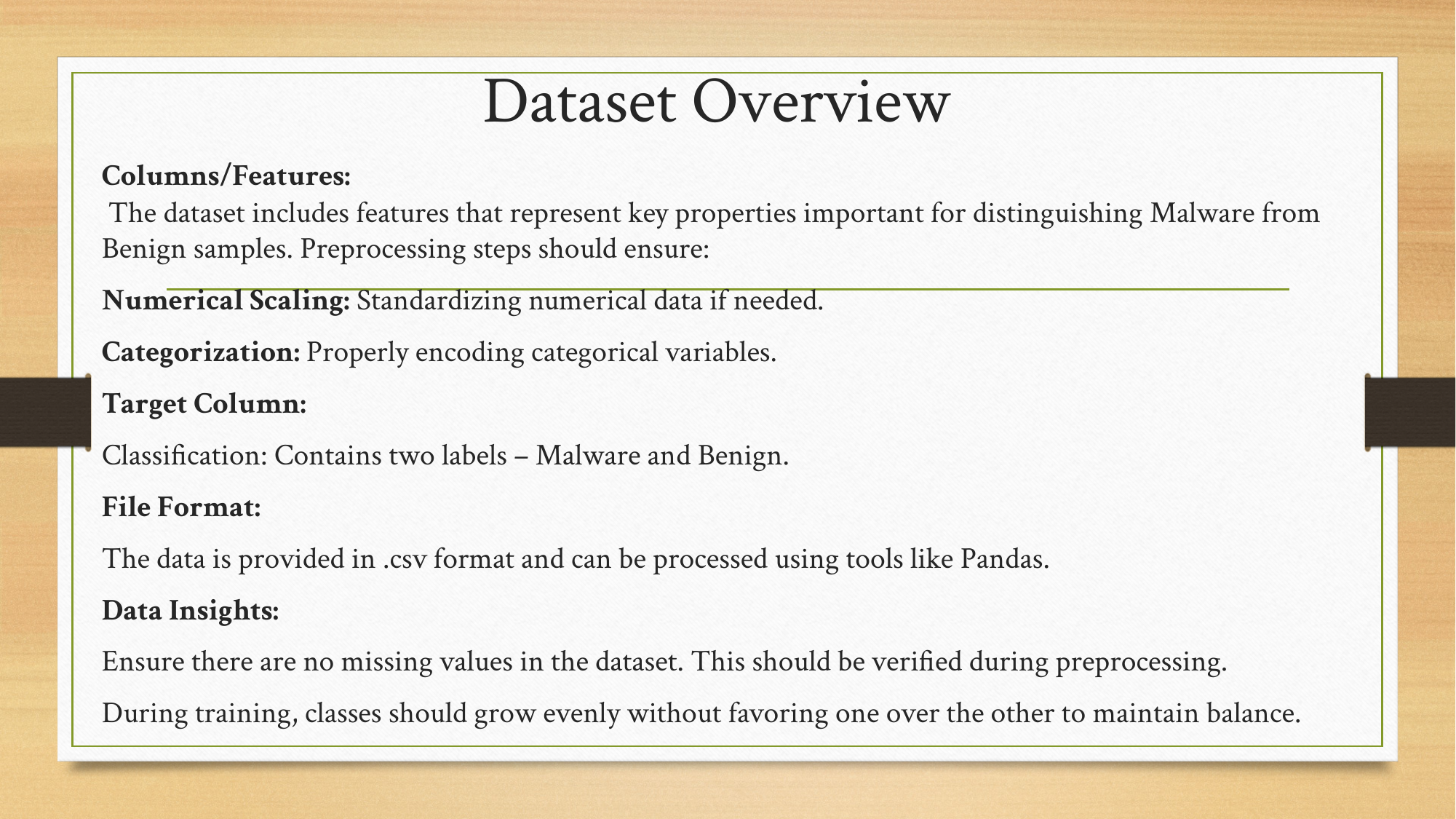

# Dataset Overview
Columns/Features:
 The dataset includes features that represent key properties important for distinguishing Malware from Benign samples. Preprocessing steps should ensure:
Numerical Scaling: Standardizing numerical data if needed.
Categorization: Properly encoding categorical variables.
Target Column:
Classification: Contains two labels – Malware and Benign.
File Format:
The data is provided in .csv format and can be processed using tools like Pandas.
Data Insights:
Ensure there are no missing values in the dataset. This should be verified during preprocessing.
During training, classes should grow evenly without favoring one over the other to maintain balance.